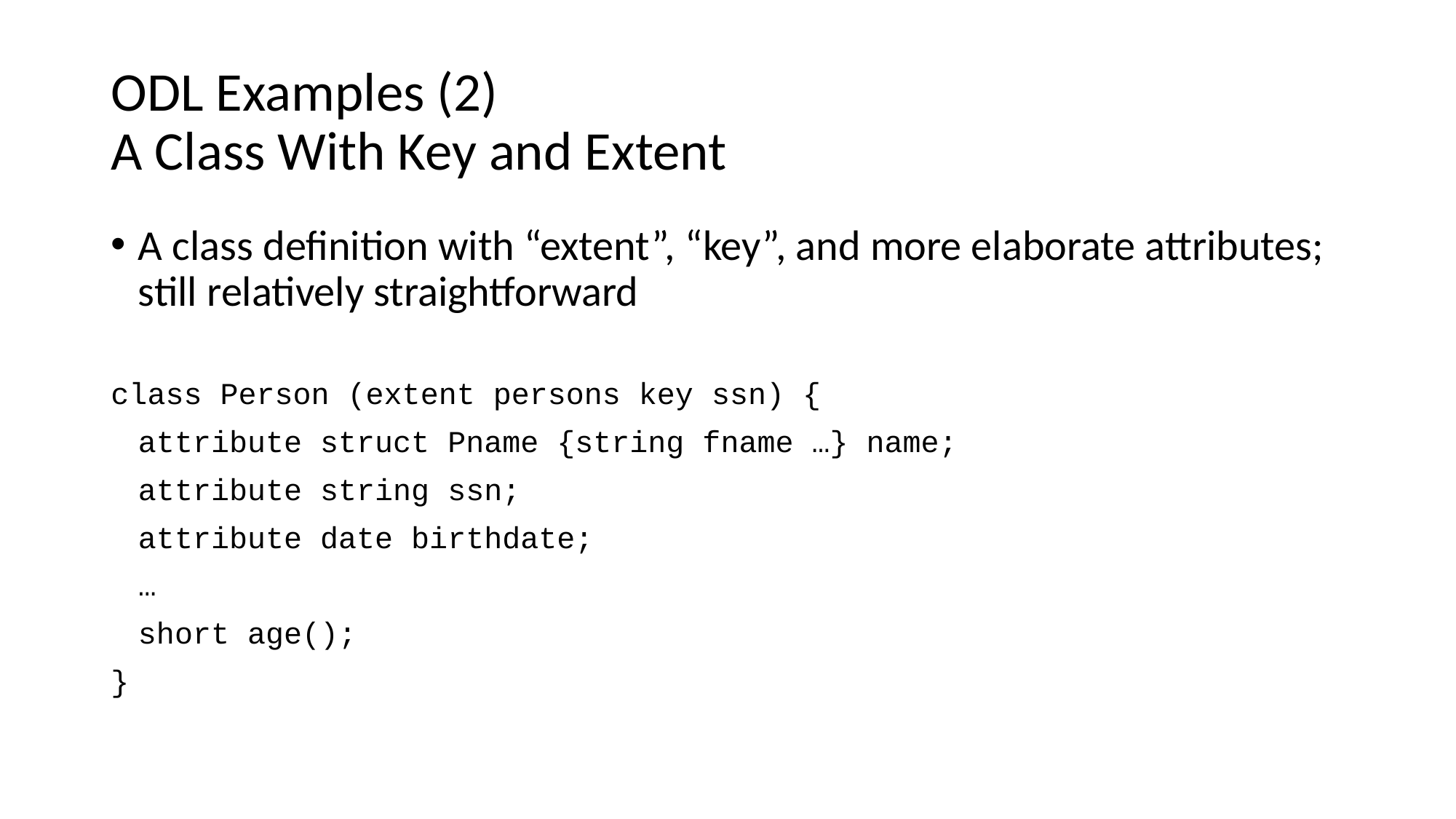

# ODL Examples (2) A Class With Key and Extent
A class definition with “extent”, “key”, and more elaborate attributes; still relatively straightforward

class Person (extent persons key ssn) {
	attribute struct Pname {string fname …} name;
	attribute string ssn;
	attribute date birthdate;
	…
 	short age();
}